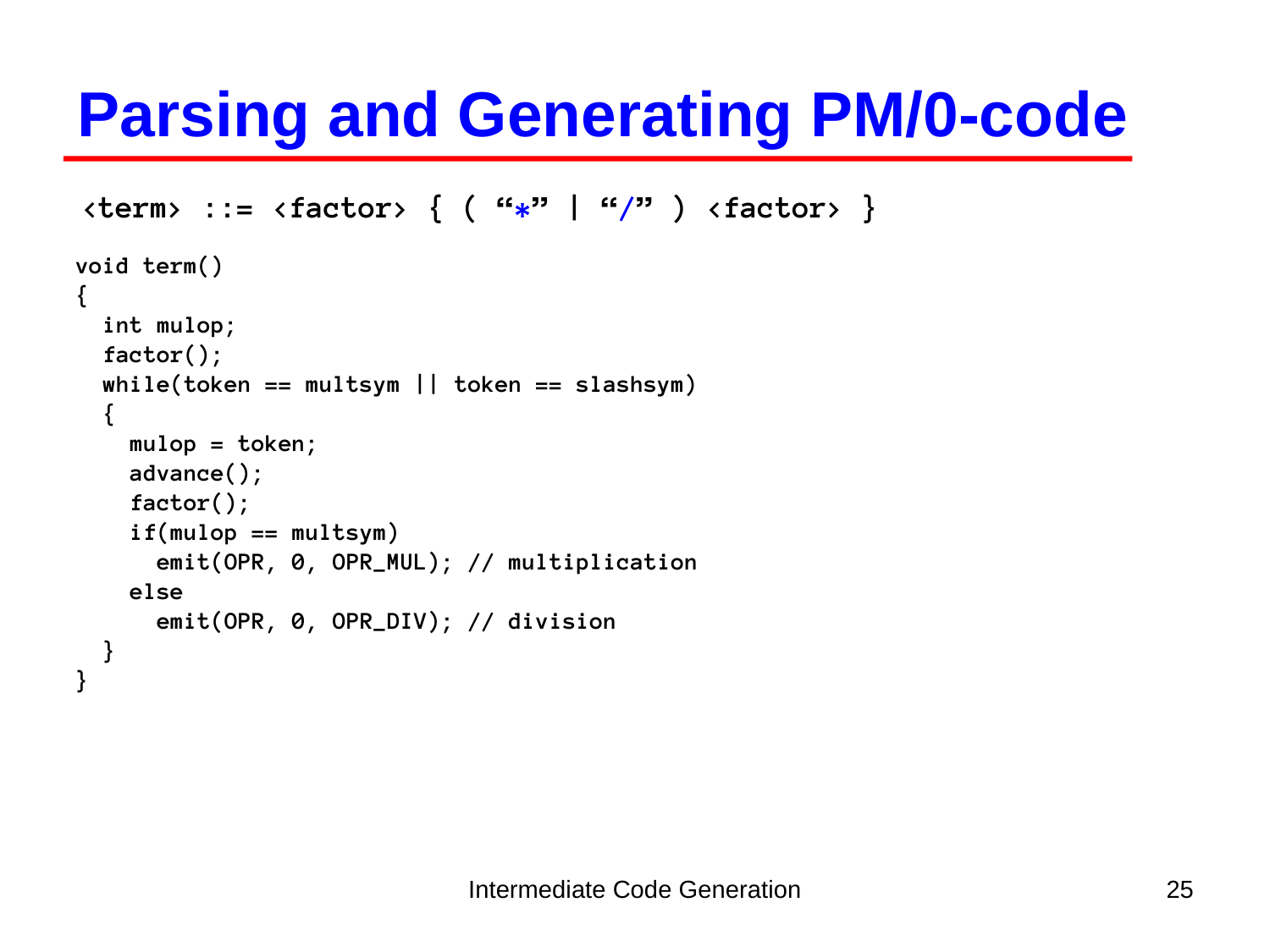

Parsing and Generating PM/0-code

<term> ::= <factor> { ( “*” | “/” ) <factor> }
void term()
{
  int mulop;
  factor();
  while(token == multsym || token == slashsym)
  {
    mulop = token;
    advance();
    factor();
    if(mulop == multsym)
      emit(OPR, 0, OPR_MUL); // multiplication
    else
      emit(OPR, 0, OPR_DIV); // division
  }
}
Intermediate Code Generation
25